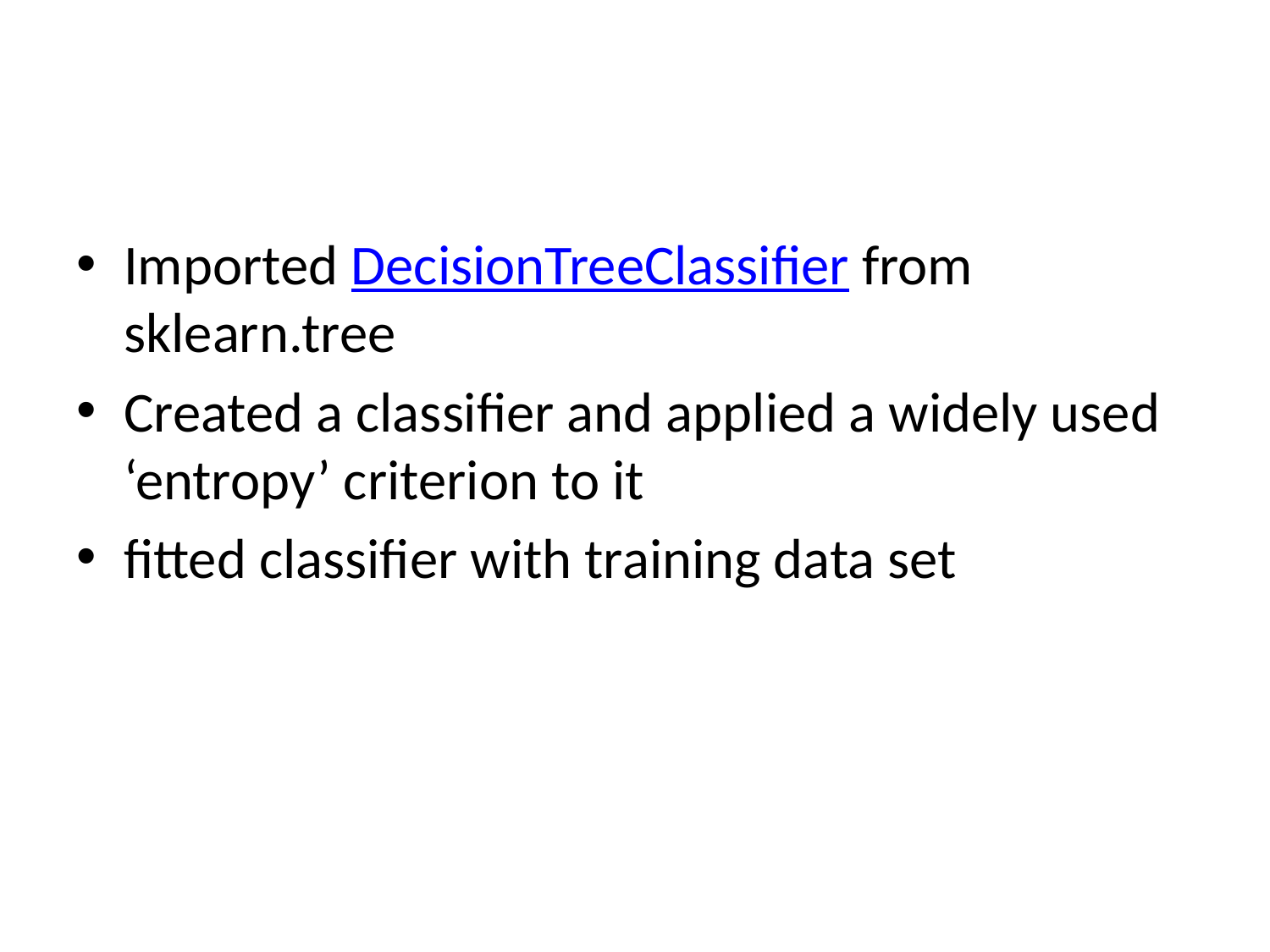

#
Imported DecisionTreeClassifier from sklearn.tree
Created a classifier and applied a widely used ‘entropy’ criterion to it
fitted classifier with training data set